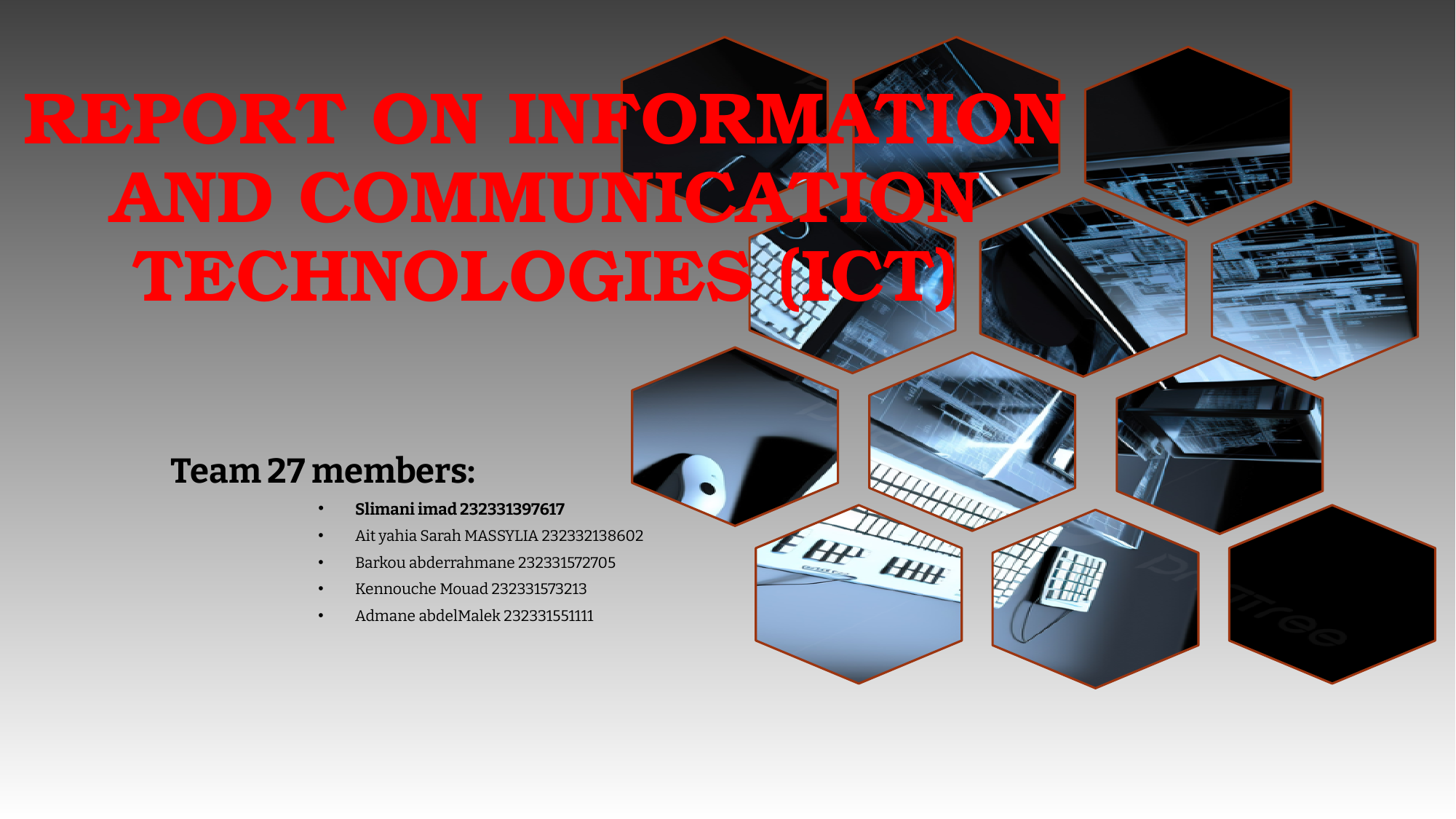

# Report on Information and Communication Technologies (ICT)
Team 27 members:
Slimani imad 232331397617
Ait yahia Sarah MASSYLIA 232332138602
Barkou abderrahmane 232331572705
Kennouche Mouad 232331573213
Admane abdelMalek 232331551111